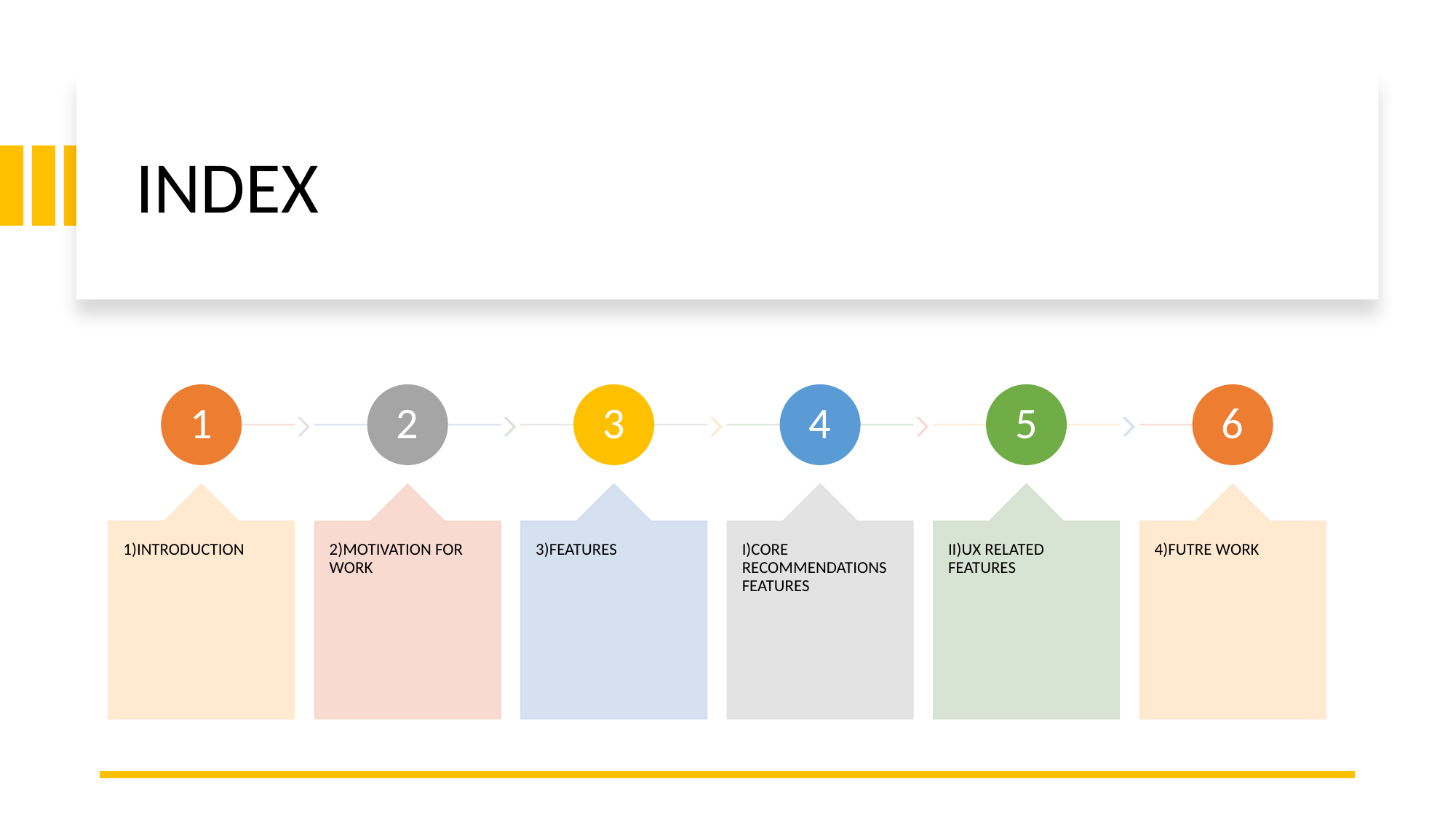

# INDEX

1
1)INTRODUCTION
2
2)MOTIVATION FOR WORK
3
3)FEATURES
4
I)CORE RECOMMENDATIONS FEATURES
5
II)UX RELATED FEATURES
6
4)FUTRE WORK